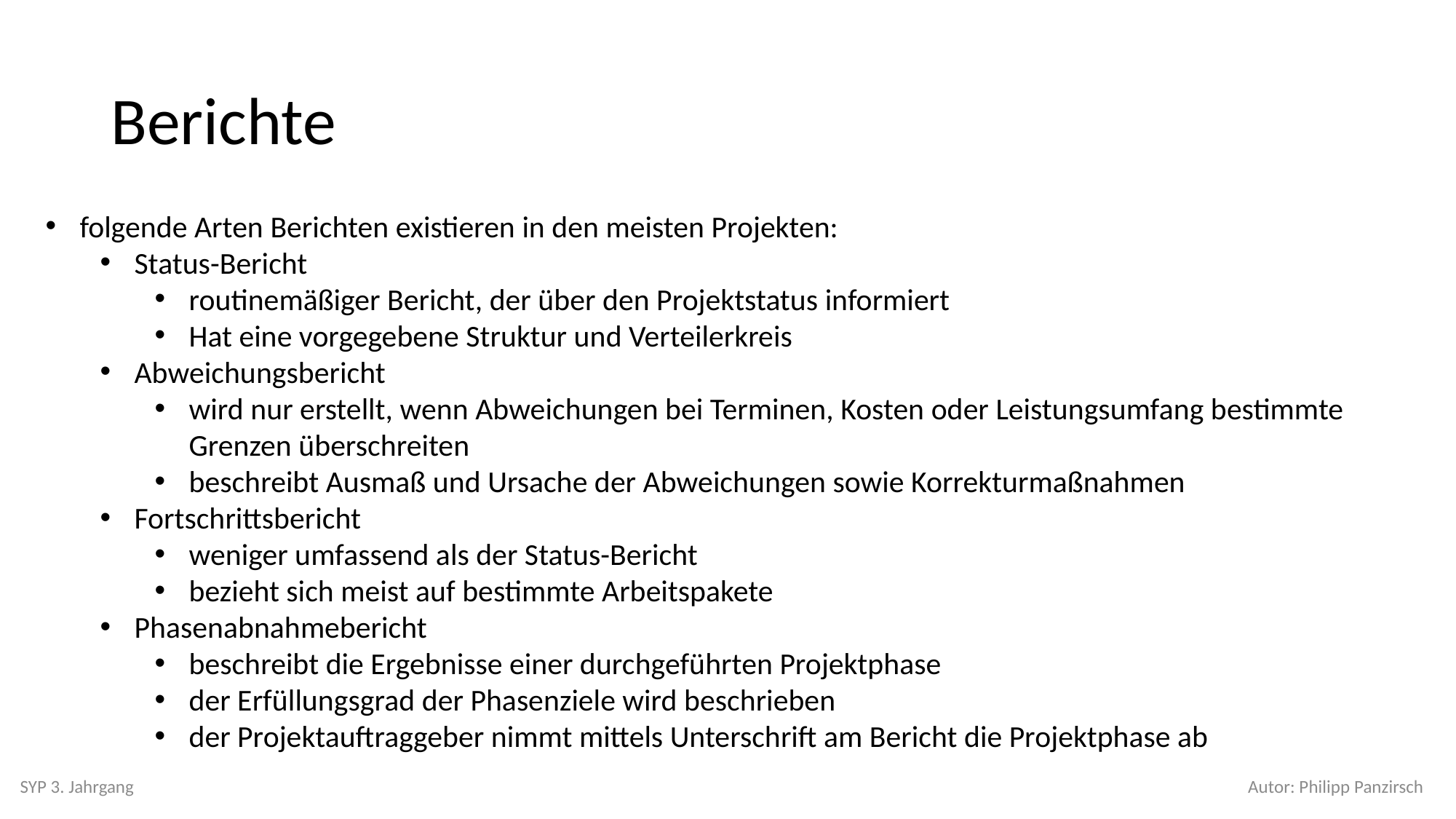

# Berichte
folgende Arten Berichten existieren in den meisten Projekten:
Status-Bericht
routinemäßiger Bericht, der über den Projektstatus informiert
Hat eine vorgegebene Struktur und Verteilerkreis
Abweichungsbericht
wird nur erstellt, wenn Abweichungen bei Terminen, Kosten oder Leistungsumfang bestimmte Grenzen überschreiten
beschreibt Ausmaß und Ursache der Abweichungen sowie Korrekturmaßnahmen
Fortschrittsbericht
weniger umfassend als der Status-Bericht
bezieht sich meist auf bestimmte Arbeitspakete
Phasenabnahmebericht
beschreibt die Ergebnisse einer durchgeführten Projektphase
der Erfüllungsgrad der Phasenziele wird beschrieben
der Projektauftraggeber nimmt mittels Unterschrift am Bericht die Projektphase ab

SYP 3. Jahrgang
Autor: Philipp Panzirsch